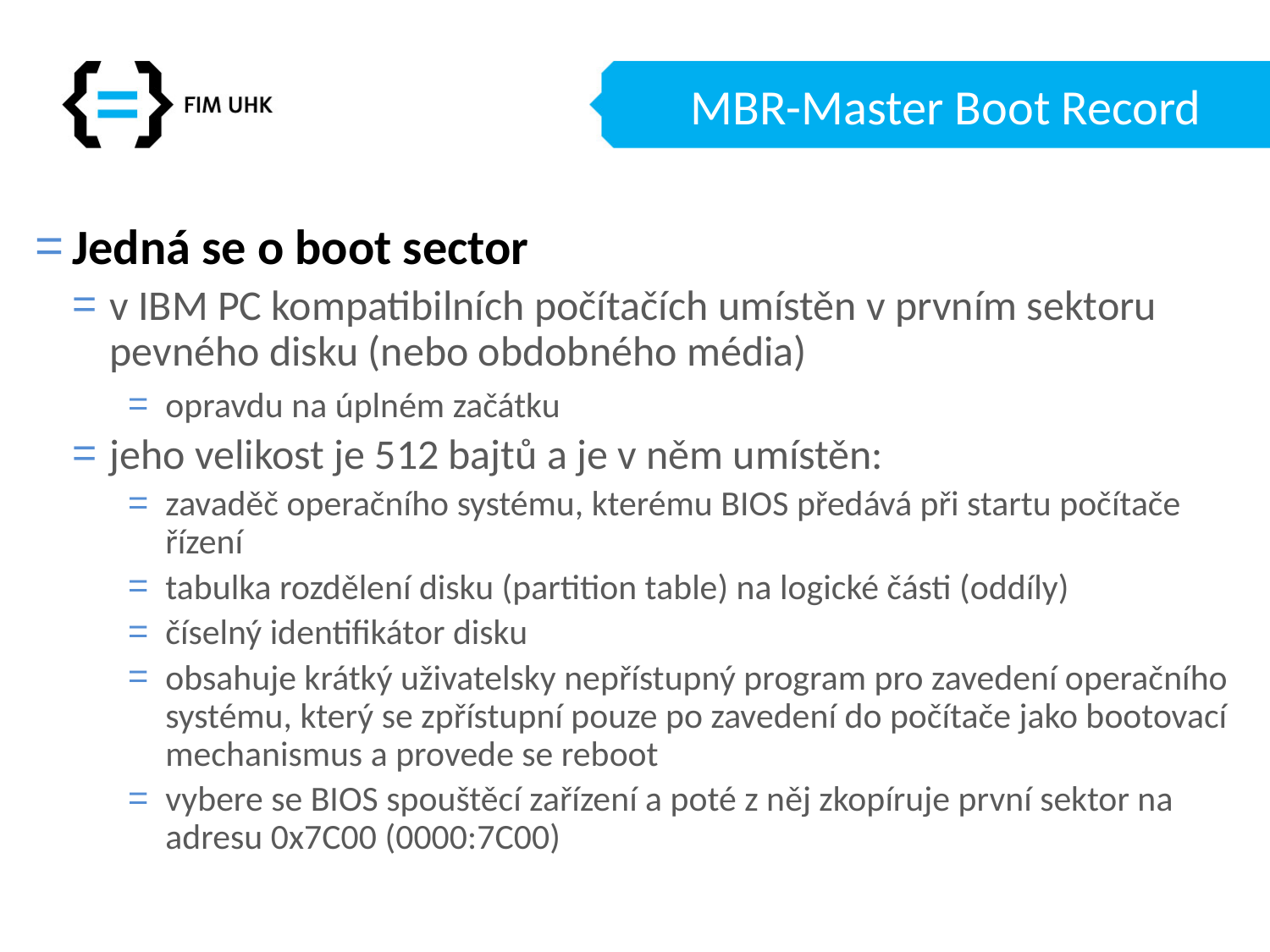

# MBR-Master Boot Record
Jedná se o boot sector
v IBM PC kompatibilních počítačích umístěn v prvním sektoru pevného disku (nebo obdobného média)
opravdu na úplném začátku
jeho velikost je 512 bajtů a je v něm umístěn:
zavaděč operačního systému, kterému BIOS předává při startu počítače řízení
tabulka rozdělení disku (partition table) na logické části (oddíly)
číselný identifikátor disku
obsahuje krátký uživatelsky nepřístupný program pro zavedení operačního systému, který se zpřístupní pouze po zavedení do počítače jako bootovací mechanismus a provede se reboot
vybere se BIOS spouštěcí zařízení a poté z něj zkopíruje první sektor na adresu 0x7C00 (0000:7C00)